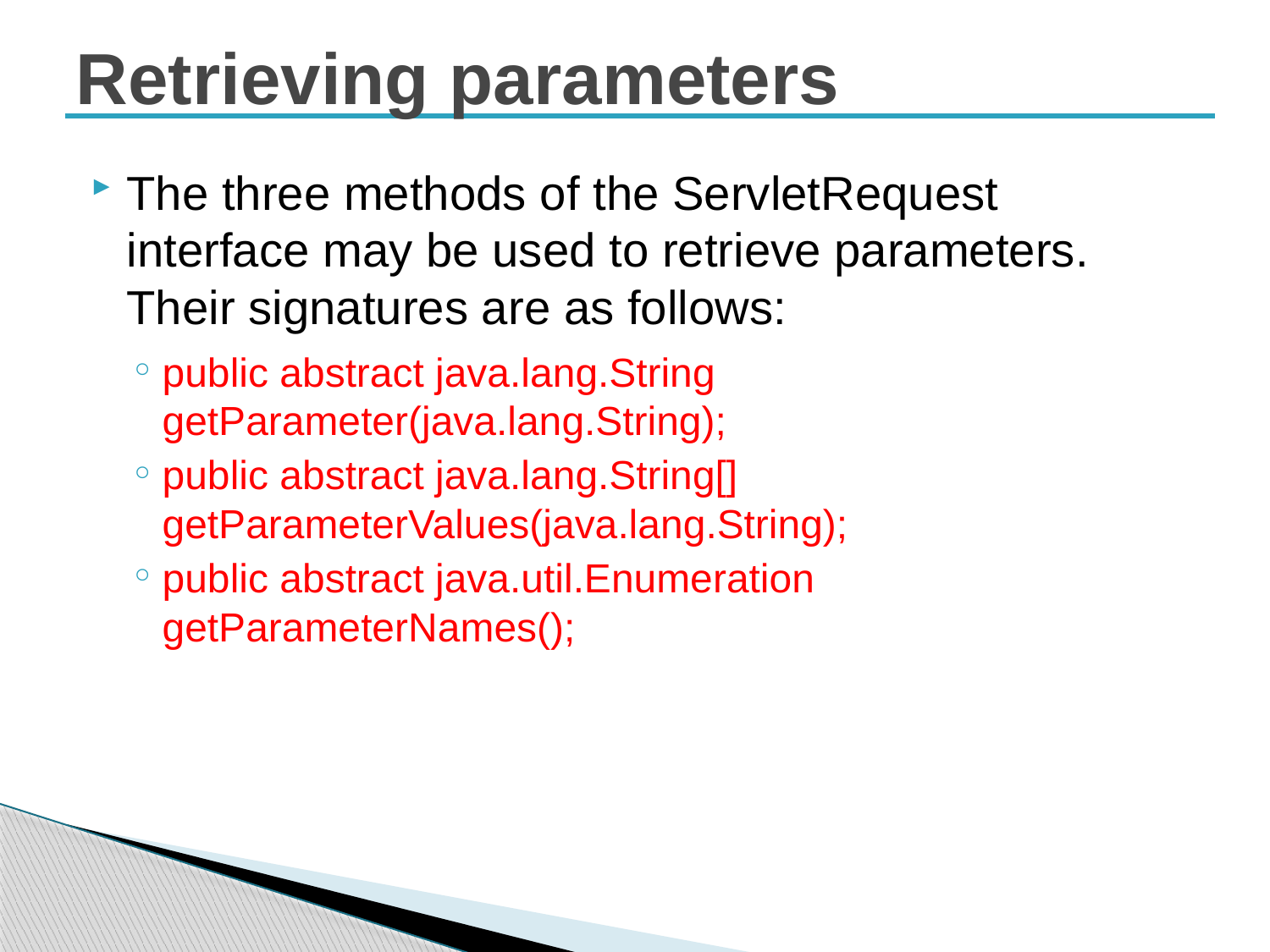

# Retrieving parameters
The three methods of the ServletRequest interface may be used to retrieve parameters. Their signatures are as follows:
public abstract java.lang.String getParameter(java.lang.String);
public abstract java.lang.String[] getParameterValues(java.lang.String);
public abstract java.util.Enumeration getParameterNames();